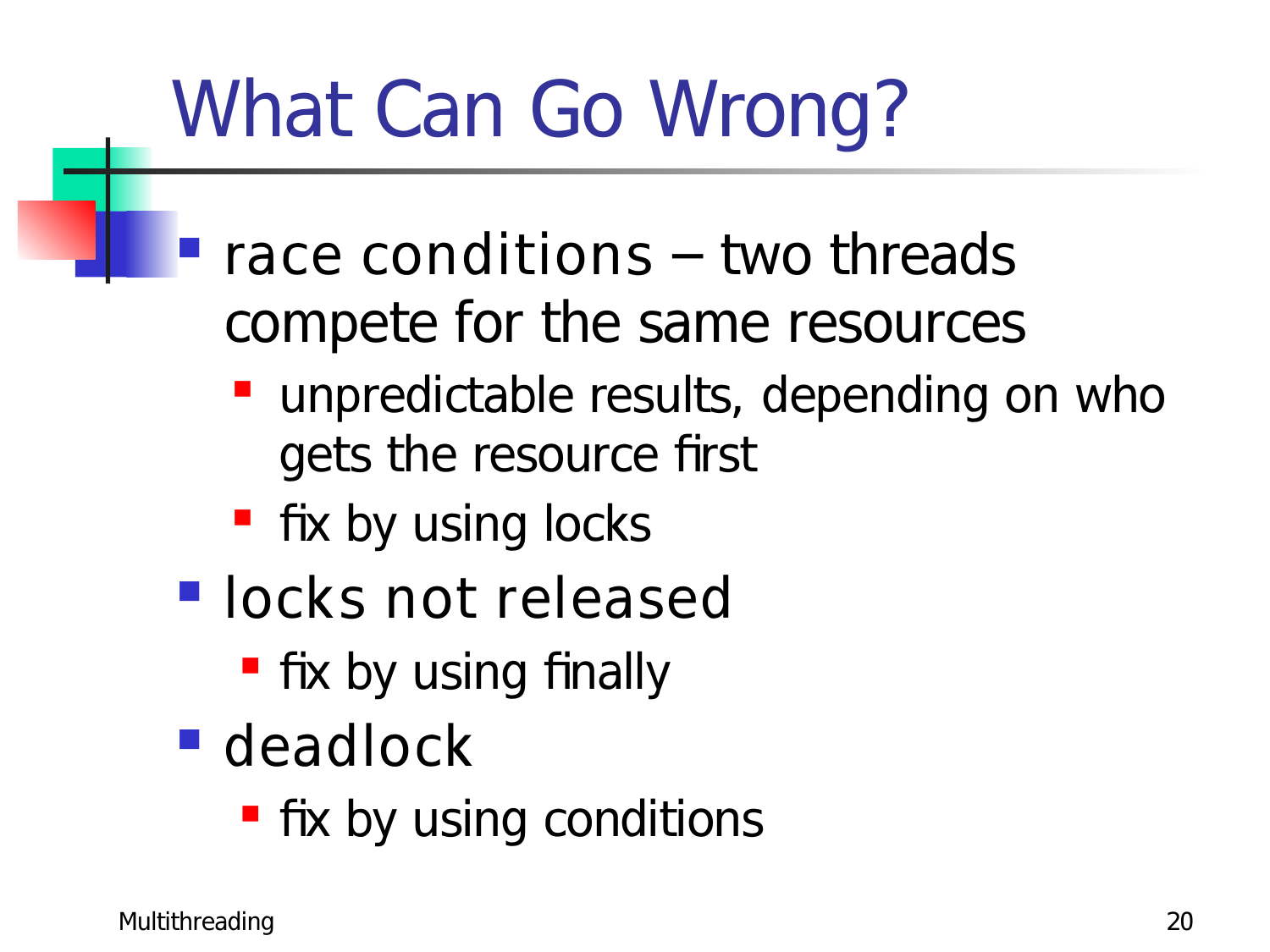

# What Can Go Wrong?
race conditions – two threads compete for the same resources
unpredictable results, depending on who gets the resource first
fix by using locks
locks not released
fix by using finally
deadlock
fix by using conditions

Multithreading
20